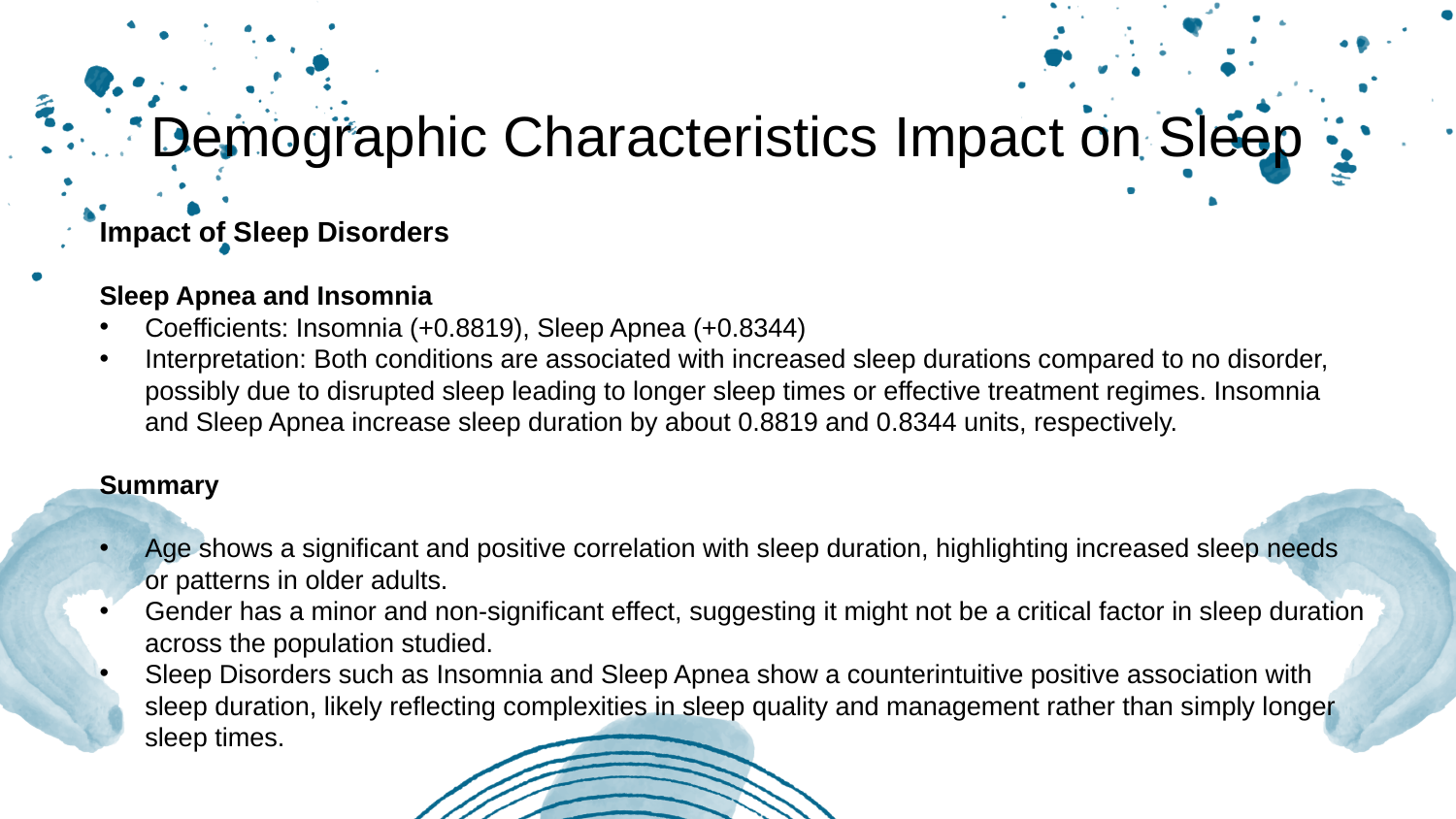

Demographic Characteristics Impact on Sleep

Impact of Sleep Disorders

Sleep Apnea and Insomnia
Coefficients: Insomnia (+0.8819), Sleep Apnea (+0.8344)
Interpretation: Both conditions are associated with increased sleep durations compared to no disorder, possibly due to disrupted sleep leading to longer sleep times or effective treatment regimes. Insomnia and Sleep Apnea increase sleep duration by about 0.8819 and 0.8344 units, respectively.

Summary

Age shows a significant and positive correlation with sleep duration, highlighting increased sleep needs or patterns in older adults.
Gender has a minor and non-significant effect, suggesting it might not be a critical factor in sleep duration across the population studied.
Sleep Disorders such as Insomnia and Sleep Apnea show a counterintuitive positive association with sleep duration, likely reflecting complexities in sleep quality and management rather than simply longer sleep times.